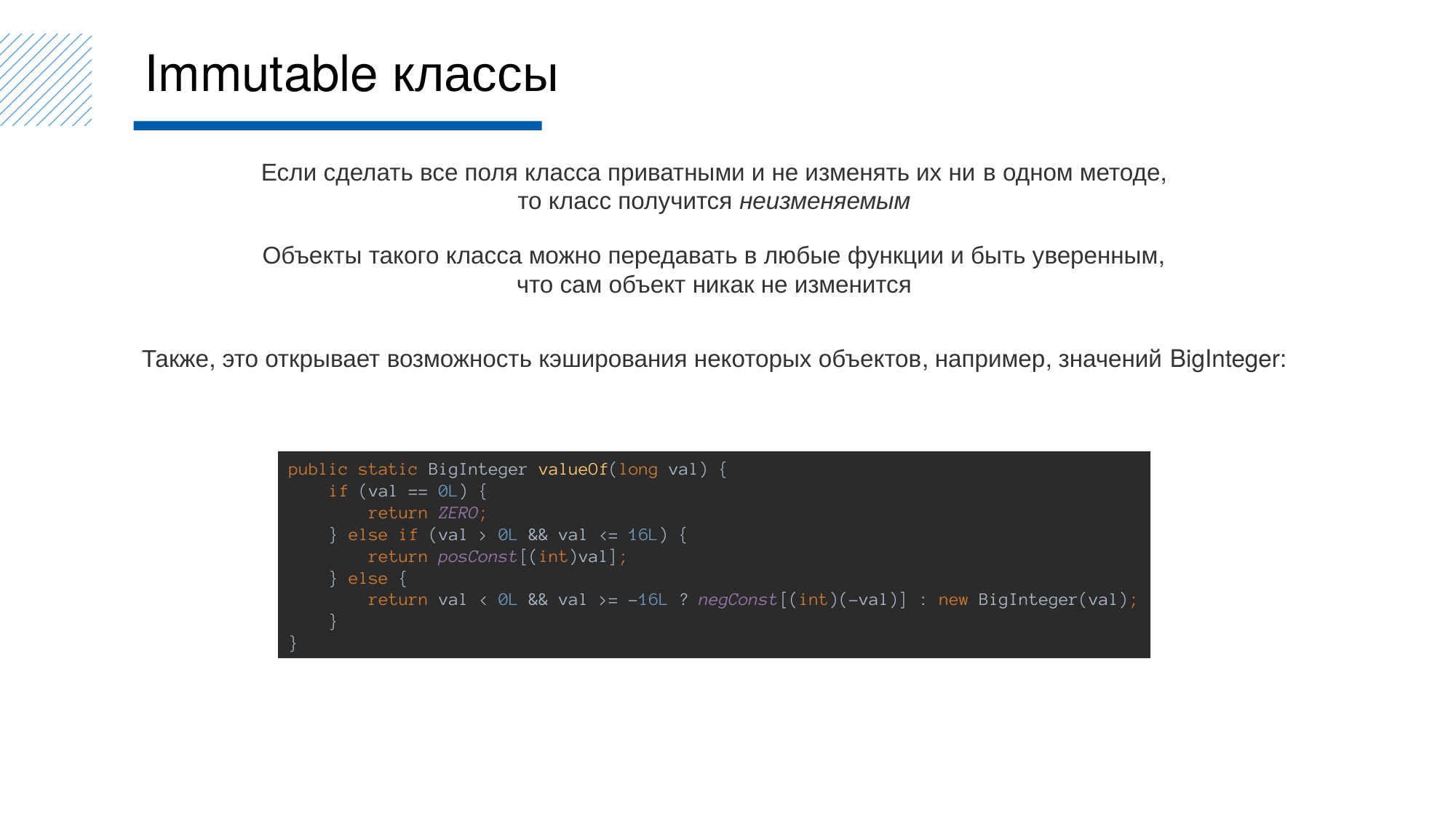

Immutable классы
Если сделать все поля класса приватными и не изменять их ни в одном методе,
то класс получится неизменяемым
Объекты такого класса можно передавать в любые функции и быть уверенным,
что сам объект никак не изменится
Также, это открывает возможность кэширования некоторых объектов, например, значений BigInteger:
public static BigInteger valueOf(long val) {
    if (val == 0L) {
        return ZERO;
    } else if (val > 0L && val <= 16L) {
        return posConst[(int)val];
    } else {
        return val < 0L && val >= -16L ? negConst[(int)(-val)] : new BigInteger(val);
    }
}